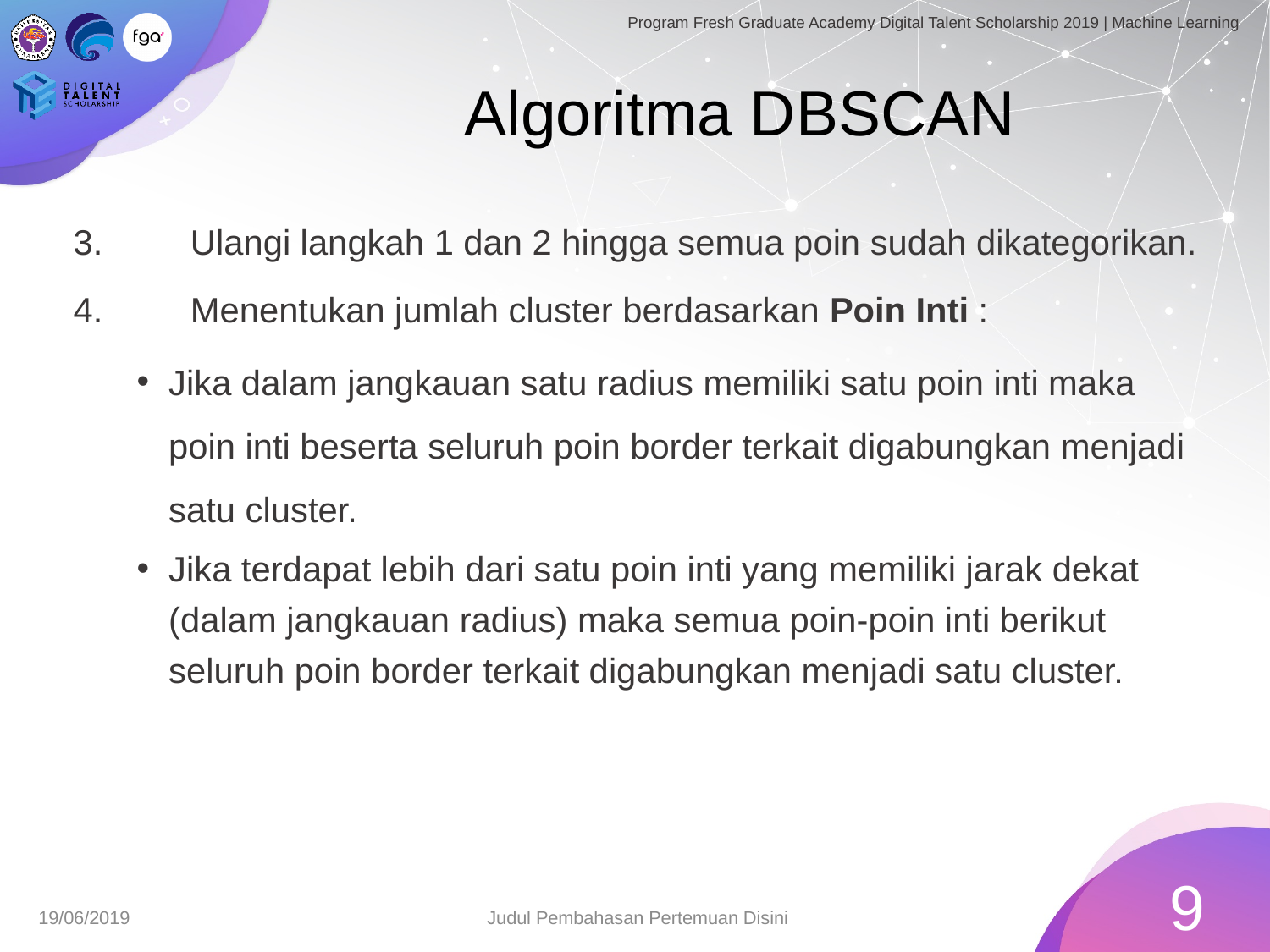

# Algoritma DBSCAN
3.         Ulangi langkah 1 dan 2 hingga semua poin sudah dikategorikan.
4.         Menentukan jumlah cluster berdasarkan Poin Inti :
Jika dalam jangkauan satu radius memiliki satu poin inti maka poin inti beserta seluruh poin border terkait digabungkan menjadi satu cluster.
Jika terdapat lebih dari satu poin inti yang memiliki jarak dekat (dalam jangkauan radius) maka semua poin-poin inti berikut seluruh poin border terkait digabungkan menjadi satu cluster.
9
Judul Pembahasan Pertemuan Disini
19/06/2019